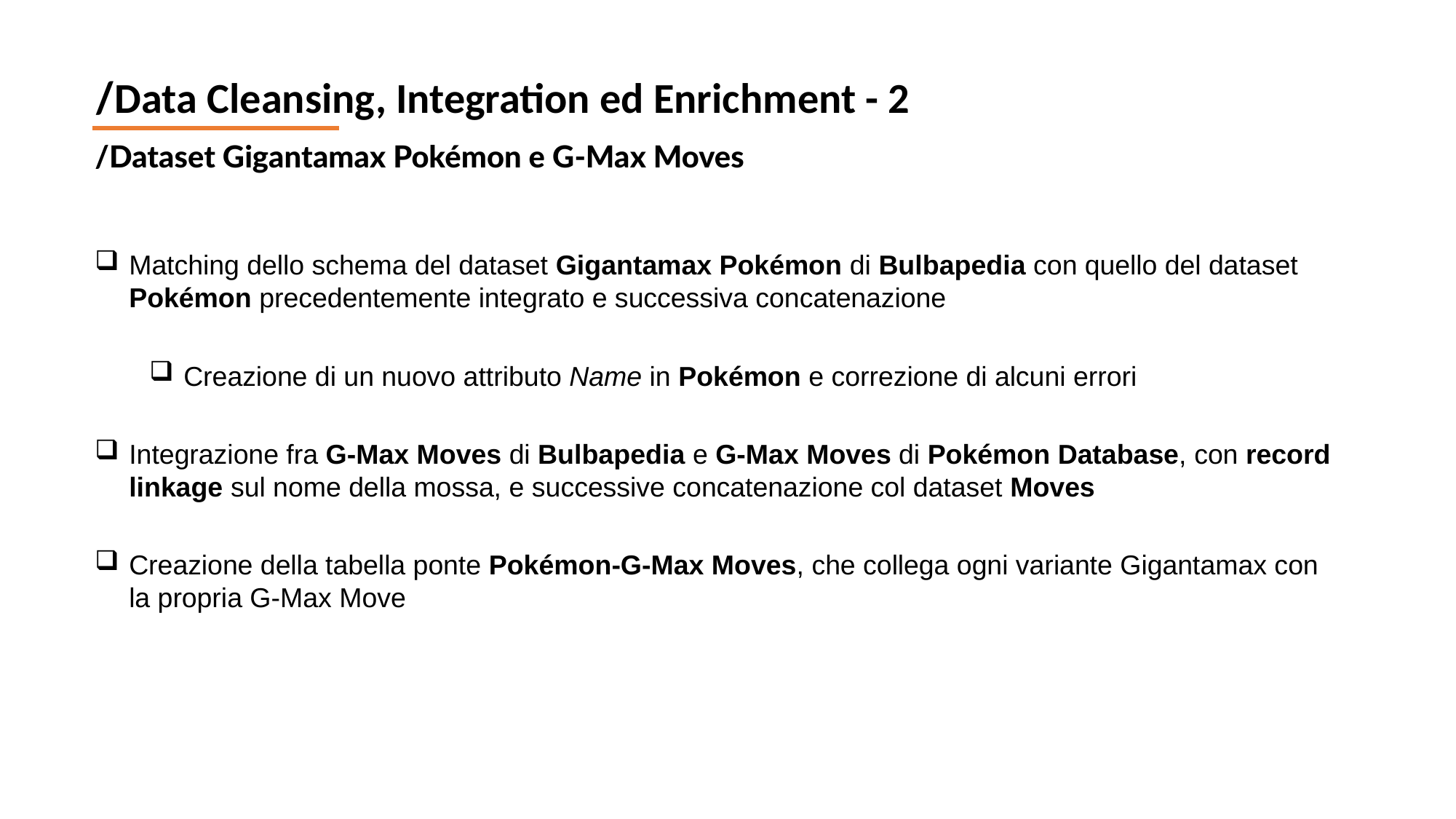

/Data Cleansing, Integration ed Enrichment - 2
/Dataset Gigantamax Pokémon e G-Max Moves
Matching dello schema del dataset Gigantamax Pokémon di Bulbapedia con quello del dataset Pokémon precedentemente integrato e successiva concatenazione
Creazione di un nuovo attributo Name in Pokémon e correzione di alcuni errori
Integrazione fra G-Max Moves di Bulbapedia e G-Max Moves di Pokémon Database, con record linkage sul nome della mossa, e successive concatenazione col dataset Moves
Creazione della tabella ponte Pokémon-G-Max Moves, che collega ogni variante Gigantamax con la propria G-Max Move